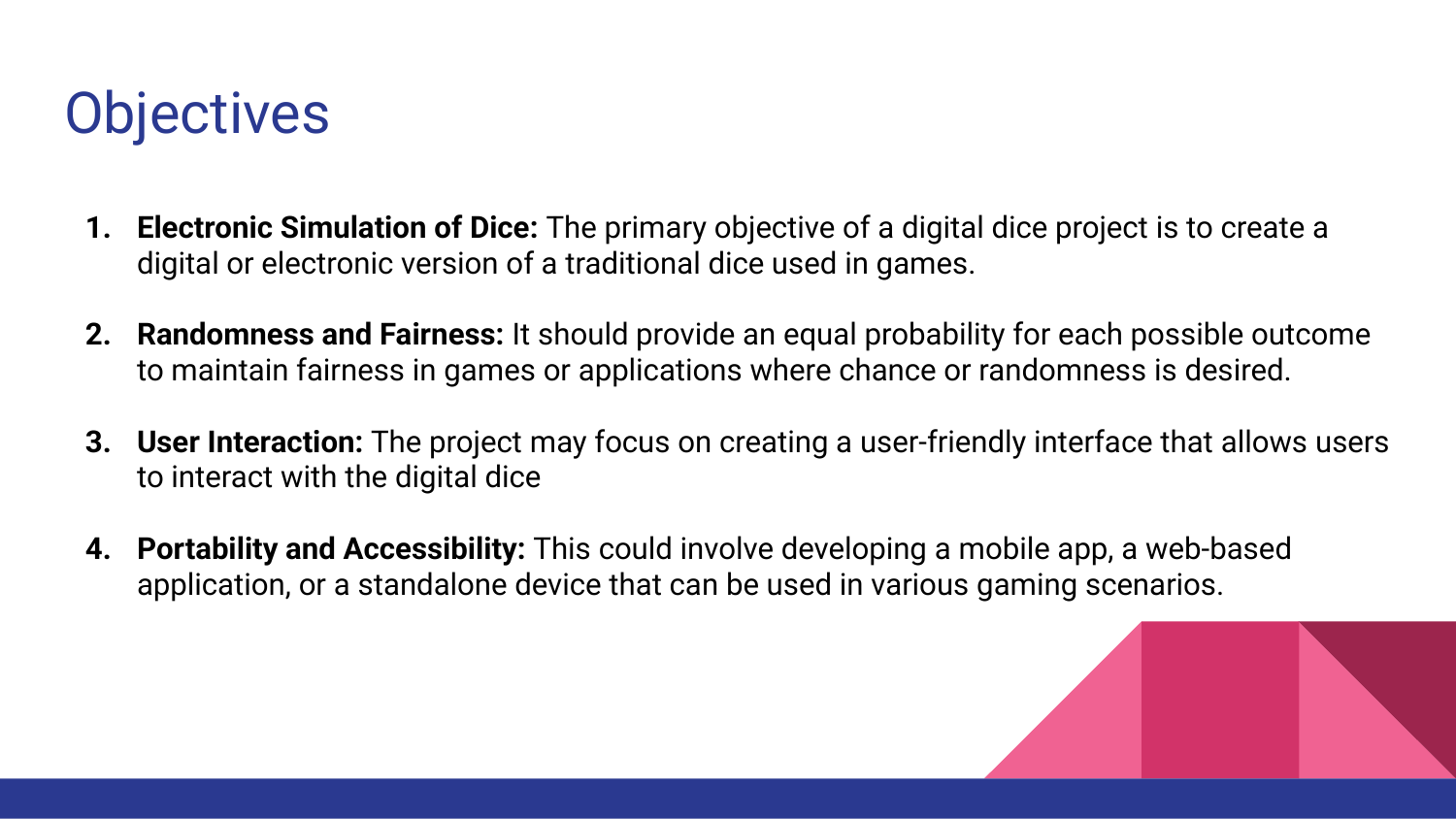

# Objectives
Electronic Simulation of Dice: The primary objective of a digital dice project is to create a digital or electronic version of a traditional dice used in games.

Randomness and Fairness: It should provide an equal probability for each possible outcome to maintain fairness in games or applications where chance or randomness is desired.

User Interaction: The project may focus on creating a user-friendly interface that allows users to interact with the digital dice

Portability and Accessibility: This could involve developing a mobile app, a web-based application, or a standalone device that can be used in various gaming scenarios.